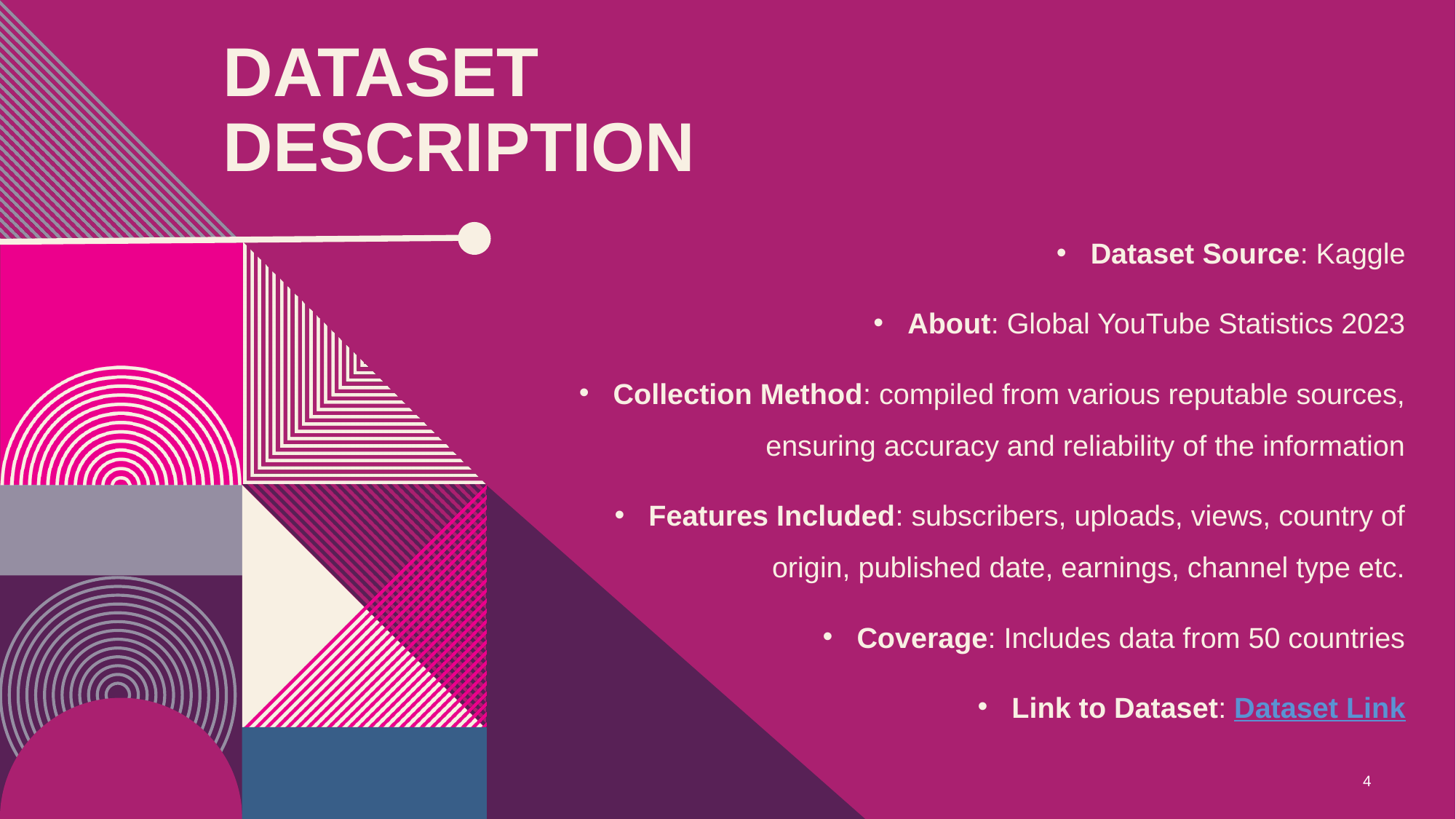

# Dataset description
Dataset Source: Kaggle
About: Global YouTube Statistics 2023
Collection Method: compiled from various reputable sources, ensuring accuracy and reliability of the information
Features Included: subscribers, uploads, views, country of origin, published date, earnings, channel type etc.
Coverage: Includes data from 50 countries
Link to Dataset: Dataset Link
4